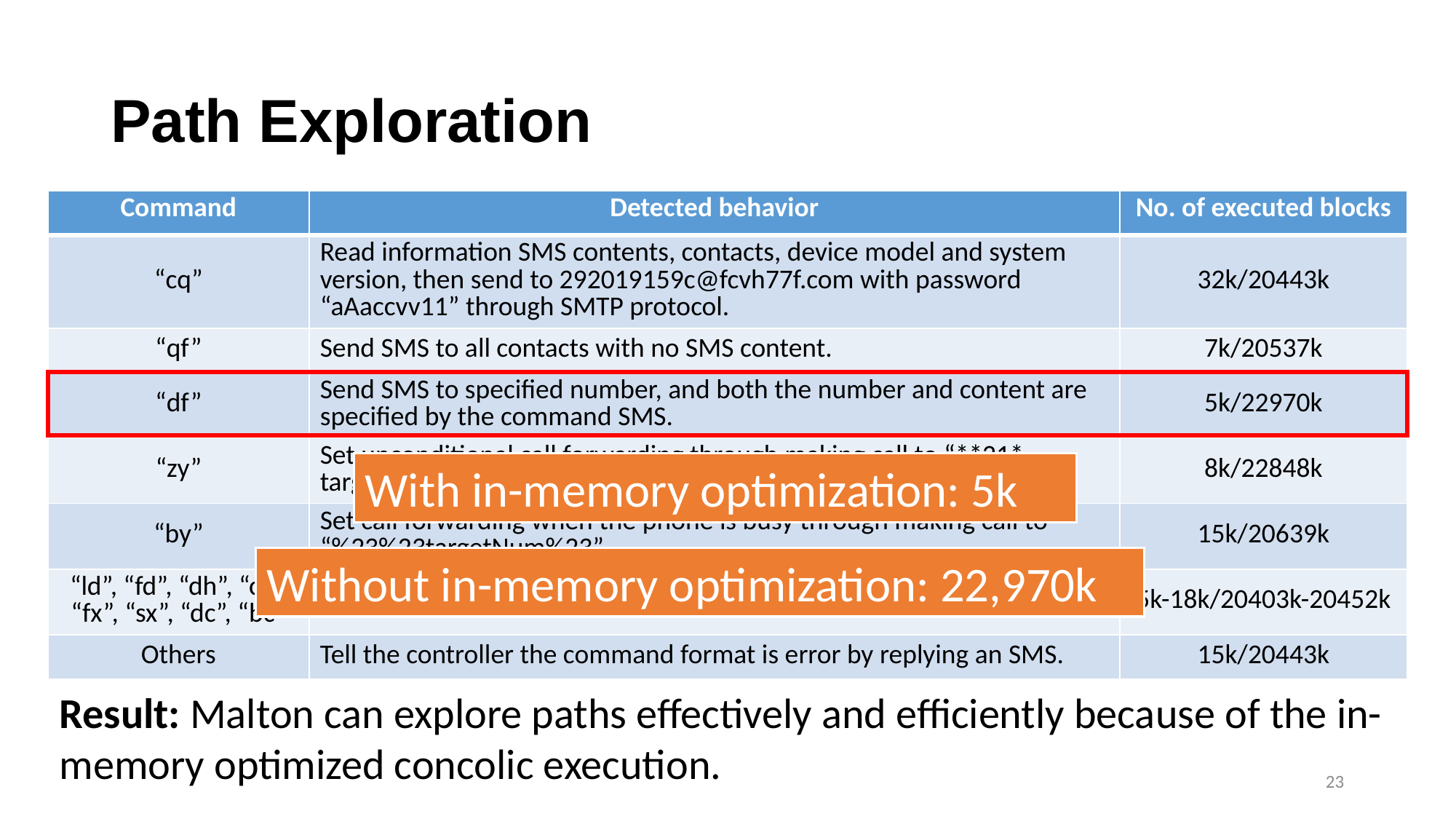

# Path Exploration
| Command | Detected behavior | No. of executed blocks |
| --- | --- | --- |
| “cq” | Read information SMS contents, contacts, device model and system version, then send to 292019159c@fcvh77f.com with password “aAaccvv11” through SMTP protocol. | 32k/20443k |
| “qf” | Send SMS to all contacts with no SMS content. | 7k/20537k |
| “df” | Send SMS to specified number, and both the number and content are specified by the command SMS. | 5k/22970k |
| “zy” | Set unconditional call forwarding through making call to “\*\*21\* targetNum%23”. | 8k/22848k |
| “by” | Set call forwarding when the phone is busy through making call to “%23%23targetNum%23”. | 15k/20639k |
| “ld”, “fd”, “dh”, “cz”, “fx”, “sx”, “dc”, “bc” | Modify the its configuration file zzxx.xml. | 5k-18k/20403k-20452k |
| Others | Tell the controller the command format is error by replying an SMS. | 15k/20443k |

With in-memory optimization: 5k
Without in-memory optimization: 22,970k
Result: Malton can explore paths effectively and efficiently because of the in-memory optimized concolic execution.
23